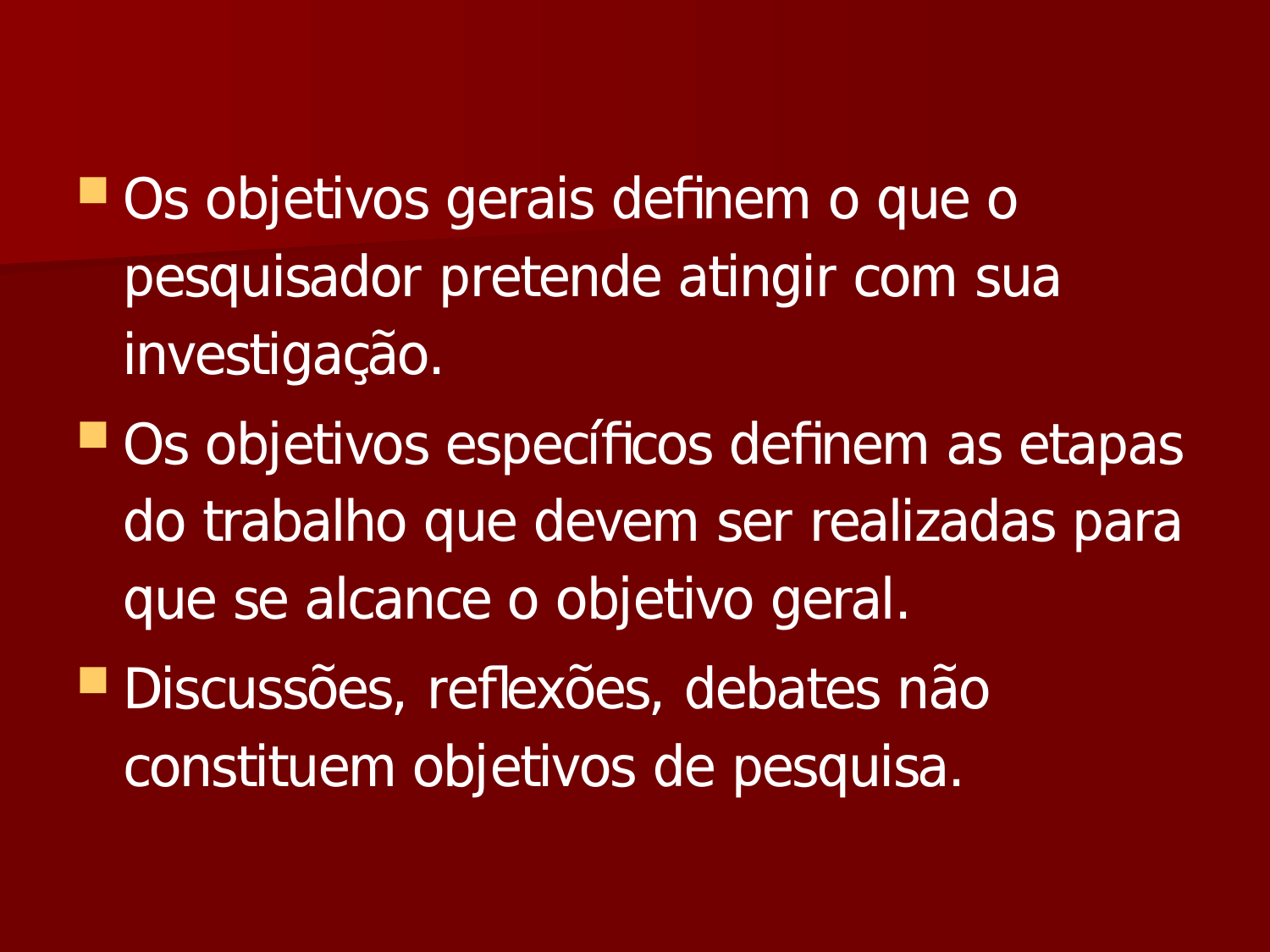

Os objetivos gerais definem o que o pesquisador pretende atingir com sua investigação.
Os objetivos específicos definem as etapas do trabalho que devem ser realizadas para que se alcance o objetivo geral.
Discussões, reflexões, debates não constituem objetivos de pesquisa.